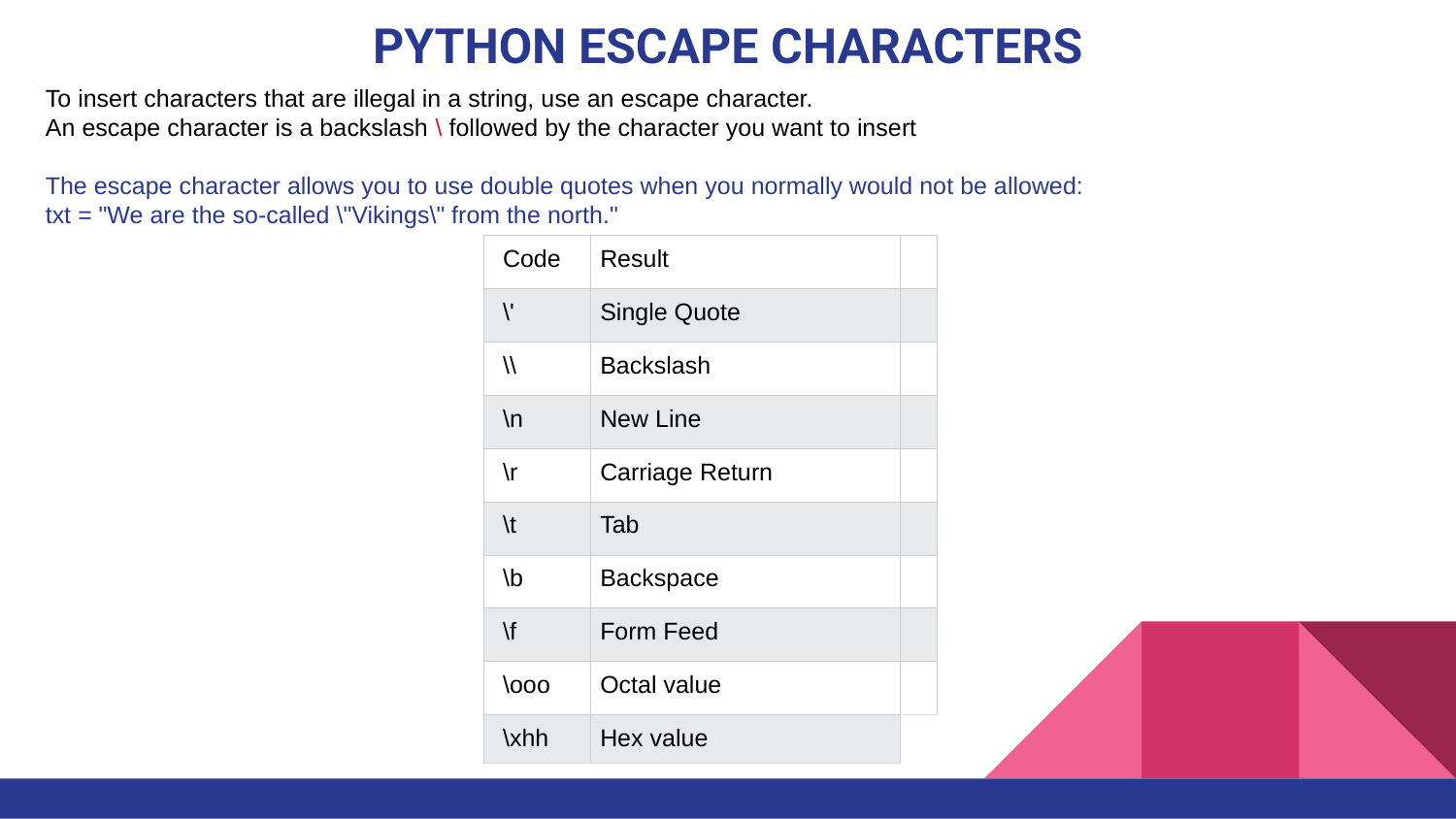

# PYTHON ESCAPE CHARACTERS
To insert characters that are illegal in a string, use an escape character.
An escape character is a backslash \ followed by the character you want to insert

The escape character allows you to use double quotes when you normally would not be allowed:
txt = "We are the so-called \"Vikings\" from the north."

| Code | Result |  |
| --- | --- | --- |
| \' | Single Quote |  |
| \\ | Backslash |  |
| \n | New Line |  |
| \r | Carriage Return |  |
| \t | Tab |  |
| \b | Backspace |  |
| \f | Form Feed |  |
| \ooo | Octal value |  |
| \xhh | Hex value |  |